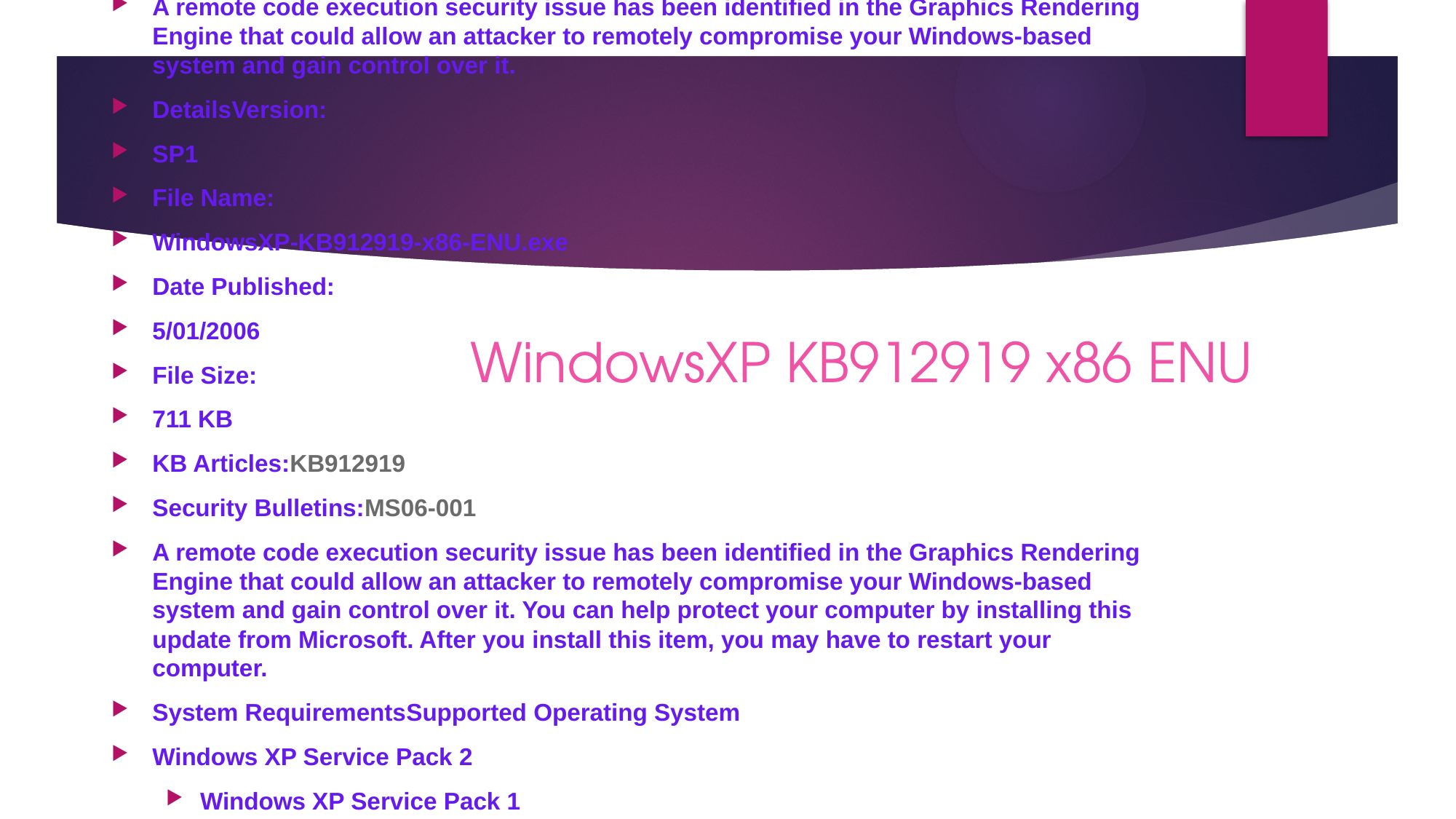

A remote code execution security issue has been identified in the Graphics Rendering Engine that could allow an attacker to remotely compromise your Windows-based system and gain control over it.
DetailsVersion:
SP1
File Name:
WindowsXP-KB912919-x86-ENU.exe
Date Published:
5/01/2006
File Size:
711 KB
KB Articles:KB912919
Security Bulletins:MS06-001
A remote code execution security issue has been identified in the Graphics Rendering Engine that could allow an attacker to remotely compromise your Windows-based system and gain control over it. You can help protect your computer by installing this update from Microsoft. After you install this item, you may have to restart your computer.
System RequirementsSupported Operating System
Windows XP Service Pack 2
Windows XP Service Pack 1
# WindowsXP KB912919 x86 ENU